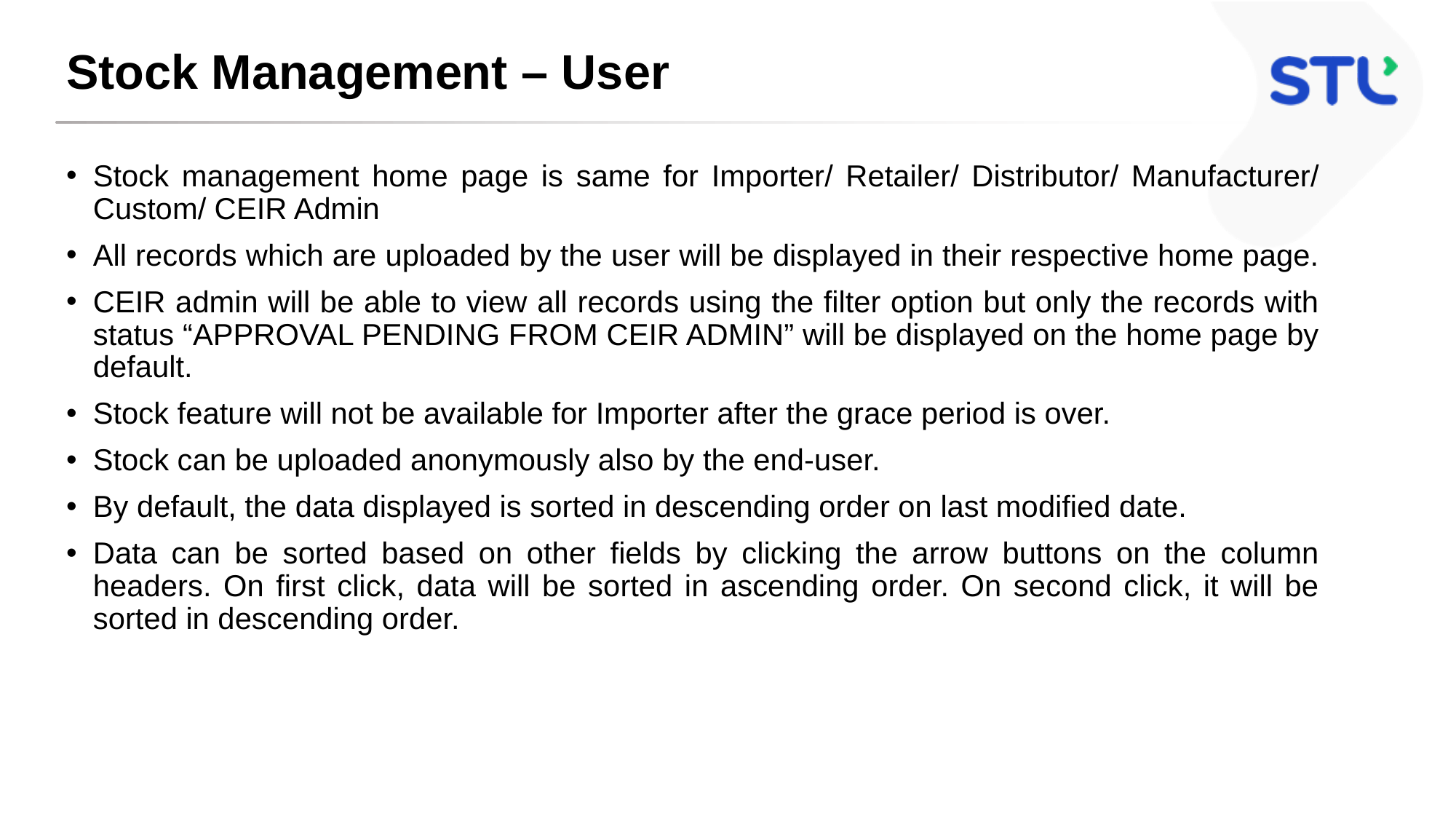

# Stock Management – User
Stock management home page is same for Importer/ Retailer/ Distributor/ Manufacturer/ Custom/ CEIR Admin
All records which are uploaded by the user will be displayed in their respective home page.
CEIR admin will be able to view all records using the filter option but only the records with status “APPROVAL PENDING FROM CEIR ADMIN” will be displayed on the home page by default.
Stock feature will not be available for Importer after the grace period is over.
Stock can be uploaded anonymously also by the end-user.
By default, the data displayed is sorted in descending order on last modified date.
Data can be sorted based on other fields by clicking the arrow buttons on the column headers. On first click, data will be sorted in ascending order. On second click, it will be sorted in descending order.